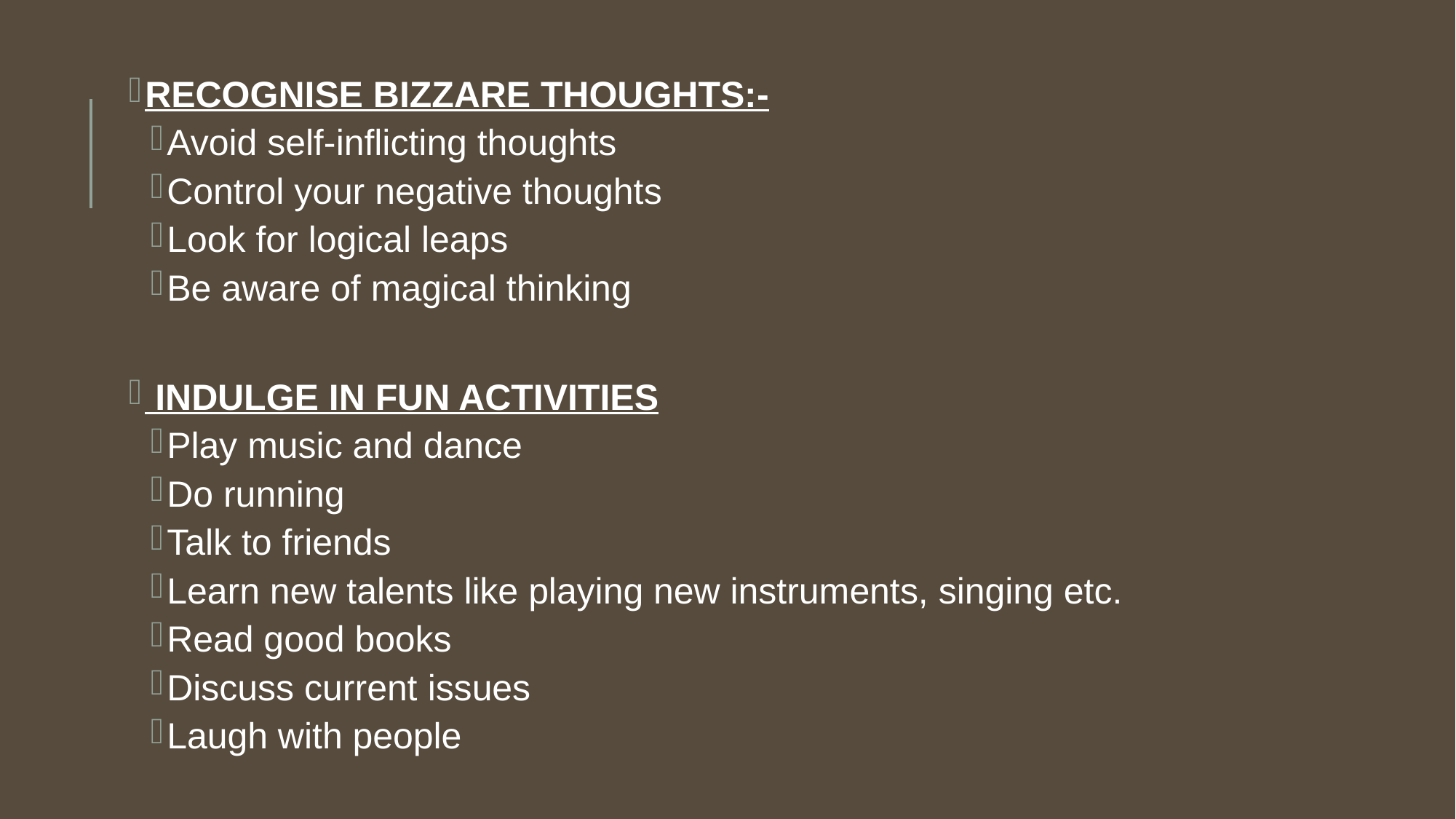

RECOGNISE BIZZARE THOUGHTS:-
Avoid self-inflicting thoughts
Control your negative thoughts
Look for logical leaps
Be aware of magical thinking

 INDULGE IN FUN ACTIVITIES
Play music and dance
Do running
Talk to friends
Learn new talents like playing new instruments, singing etc.
Read good books
Discuss current issues
Laugh with people